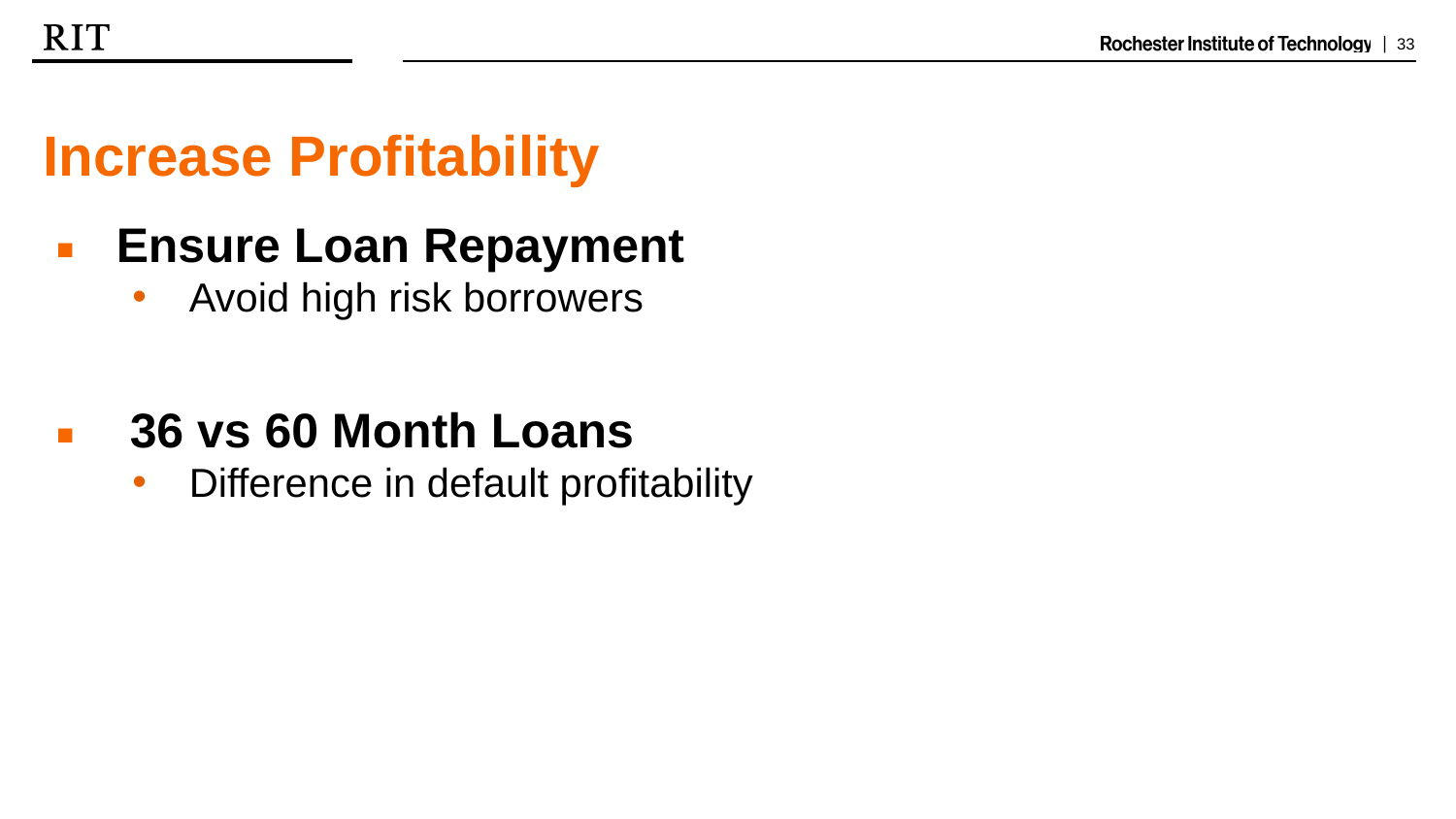

Increase Profitability
Ensure Loan Repayment
Avoid high risk borrowers

 36 vs 60 Month Loans
Difference in default profitability